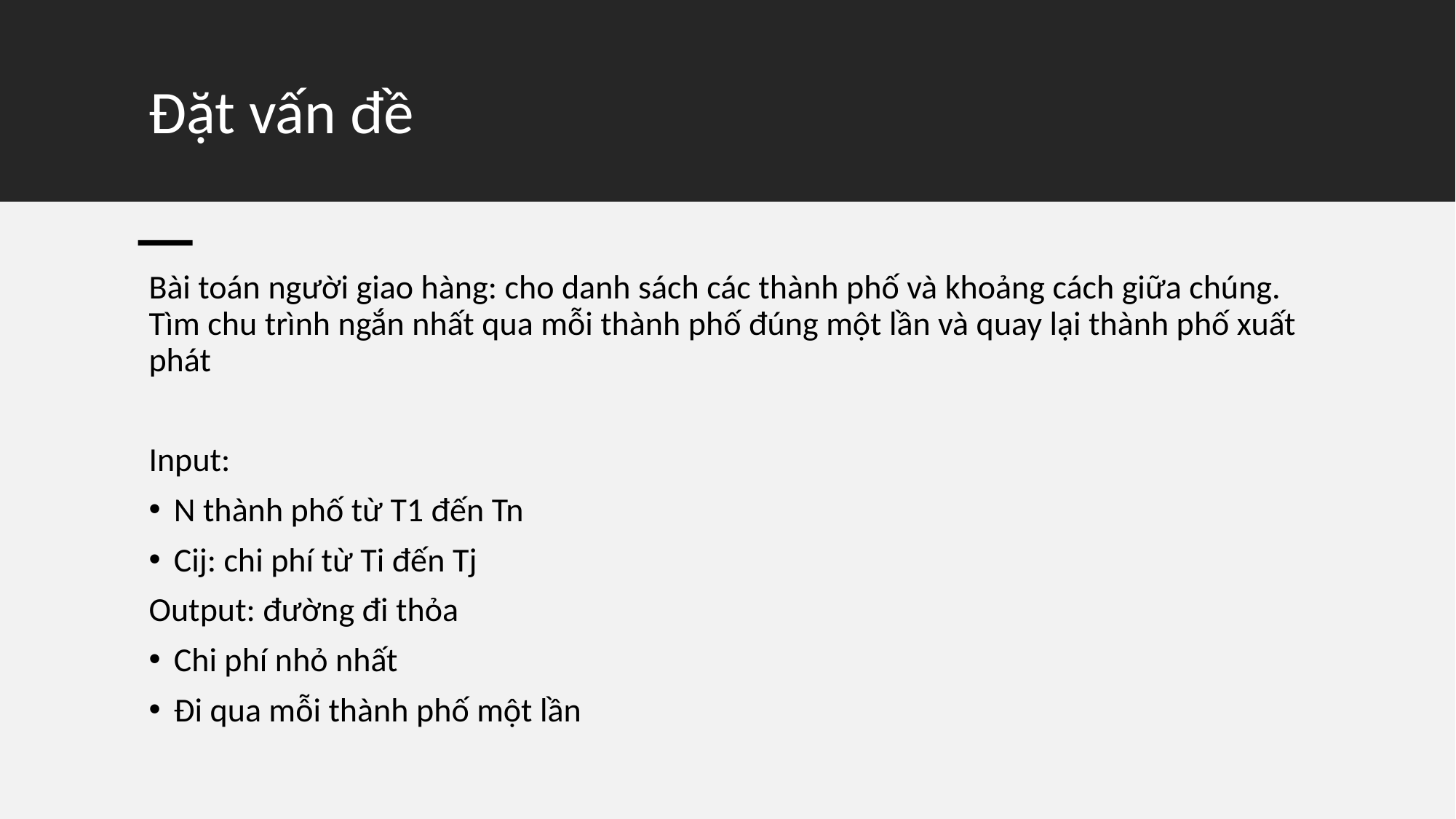

# Đặt vấn đề

Bài toán người giao hàng: cho danh sách các thành phố và khoảng cách giữa chúng. Tìm chu trình ngắn nhất qua mỗi thành phố đúng một lần và quay lại thành phố xuất phát

Input:
N thành phố từ T1 đến Tn
Cij: chi phí từ Ti đến Tj
Output: đường đi thỏa
Chi phí nhỏ nhất
Đi qua mỗi thành phố một lần